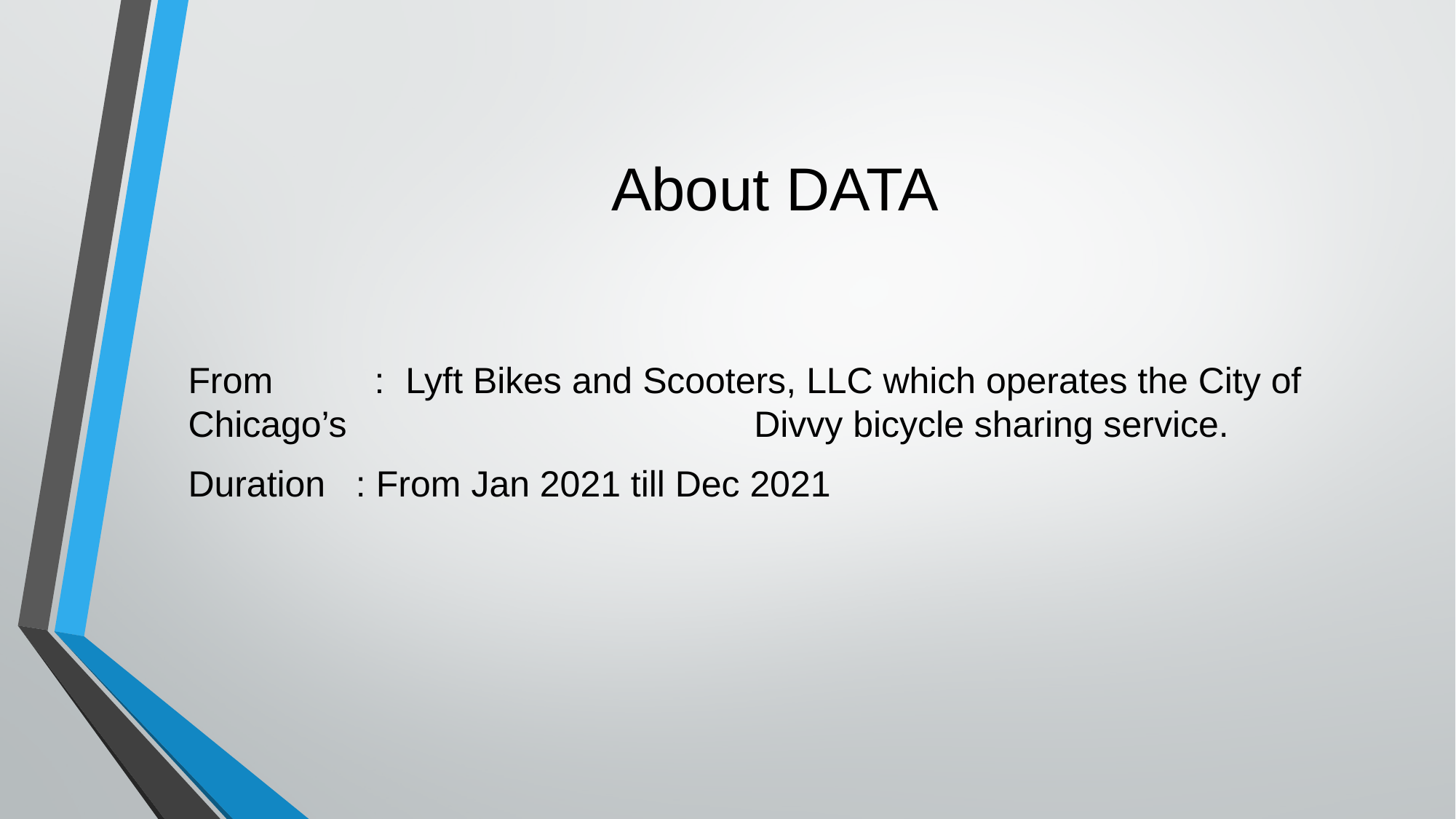

# About DATA
From          :  Lyft Bikes and Scooters, LLC which operates the City of Chicago’s              			  Divvy bicycle sharing service.
Duration   : From Jan 2021 till Dec 2021